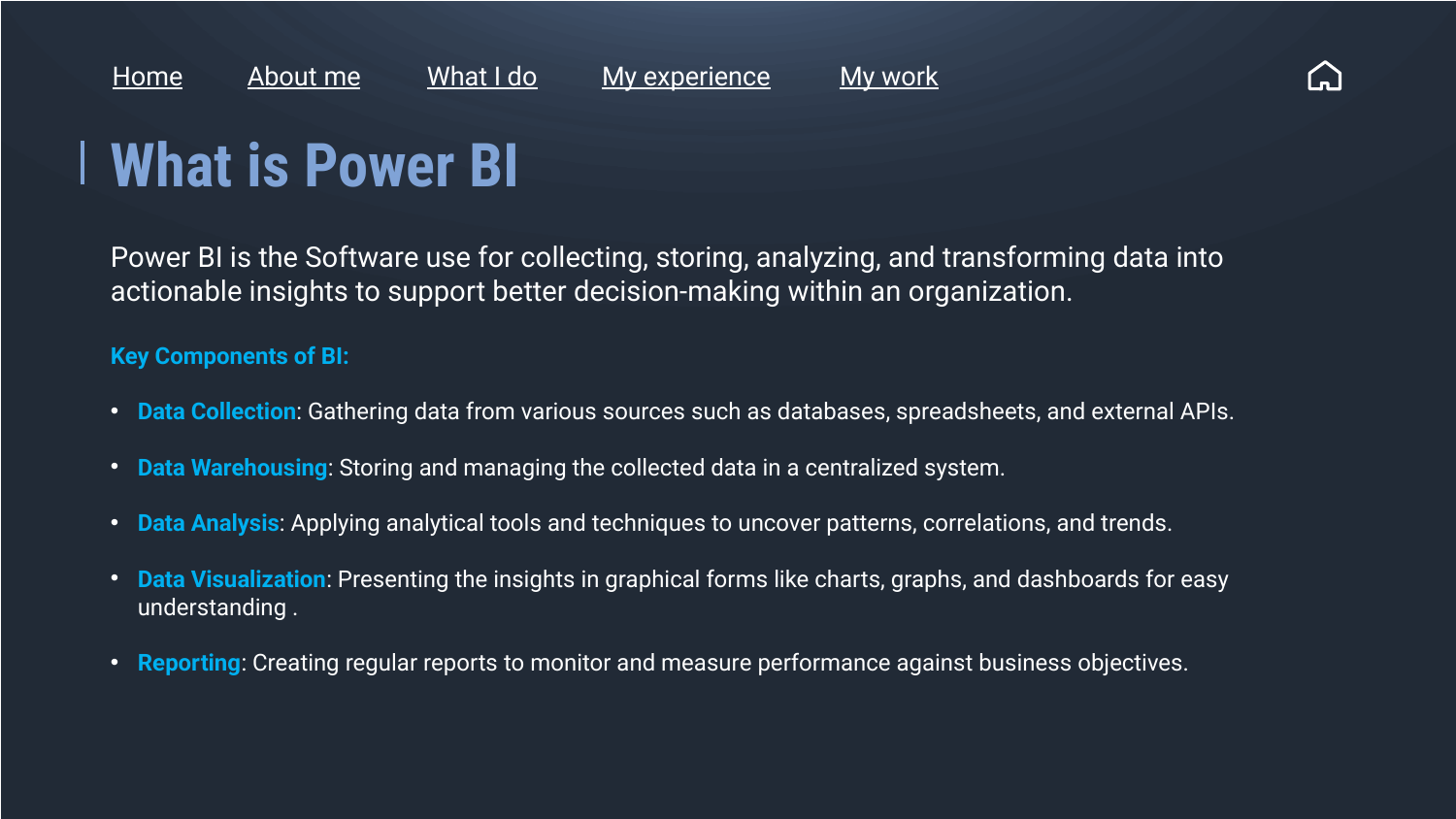

Home
About me
What I do
My experience
My work

# What is Power BI
Power BI is the Software use for collecting, storing, analyzing, and transforming data into actionable insights to support better decision-making within an organization.

Key Components of BI:

Data Collection: Gathering data from various sources such as databases, spreadsheets, and external APIs.

Data Warehousing: Storing and managing the collected data in a centralized system.

Data Analysis: Applying analytical tools and techniques to uncover patterns, correlations, and trends.

Data Visualization: Presenting the insights in graphical forms like charts, graphs, and dashboards for easy understanding .

Reporting: Creating regular reports to monitor and measure performance against business objectives.